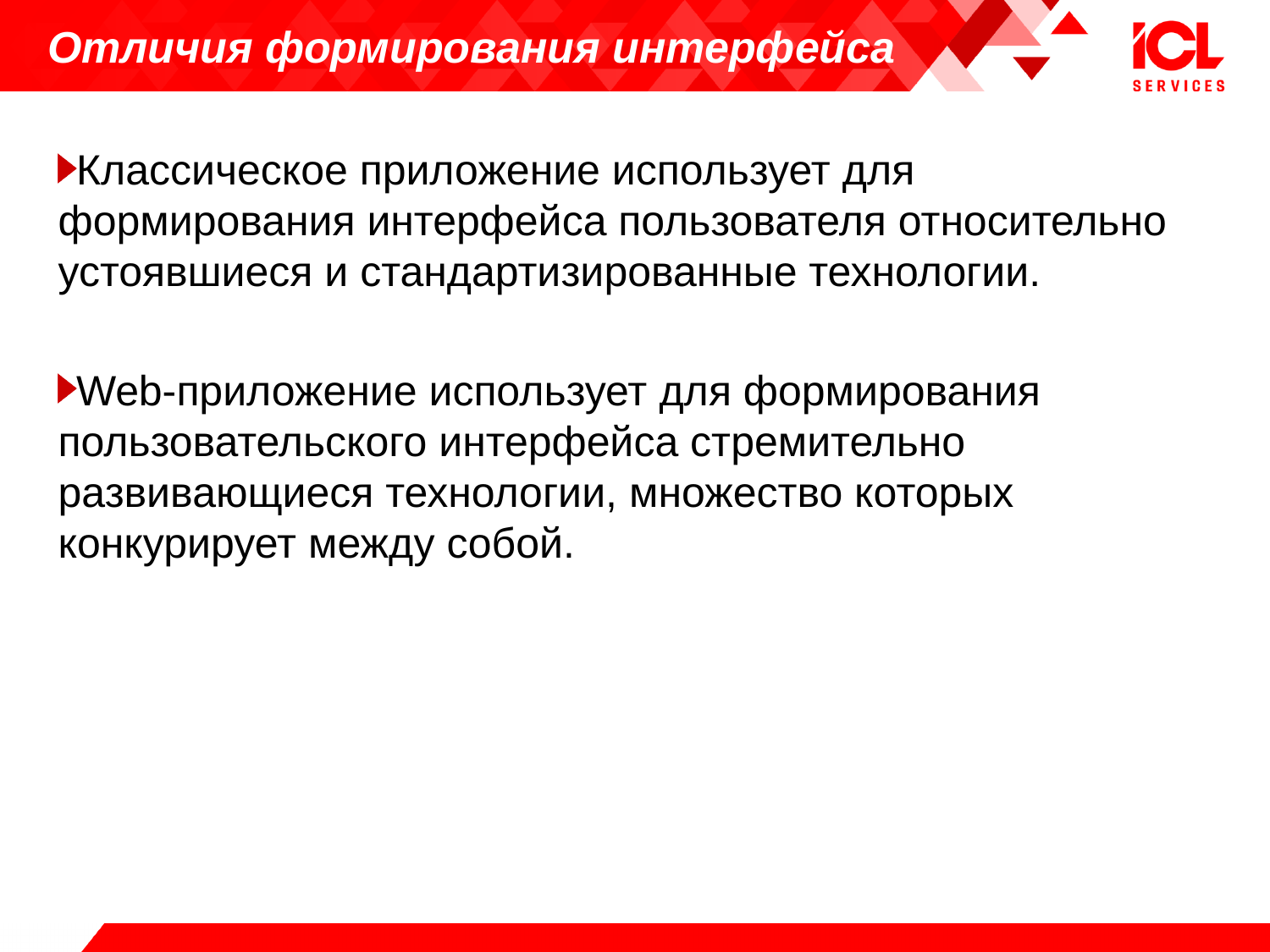

# Отличия формирования интерфейса
Классическое приложение использует для формирования интерфейса пользователя относительно устоявшиеся и стандартизированные технологии.

Web-приложение использует для формирования пользовательского интерфейса стремительно развивающиеся технологии, множество которых конкурирует между собой.